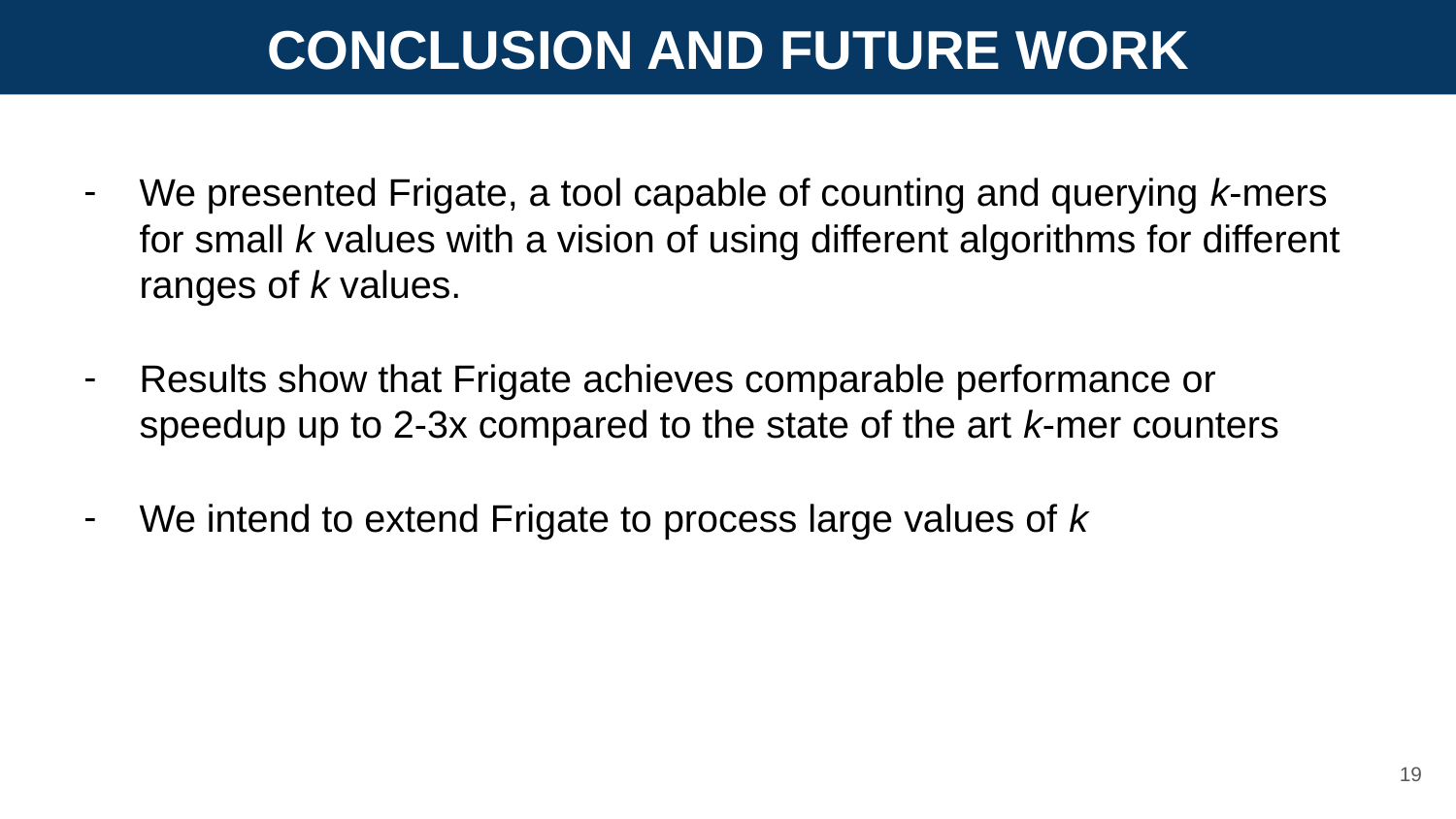

CONCLUSION AND FUTURE WORK
We presented Frigate, a tool capable of counting and querying k-mers for small k values with a vision of using different algorithms for different ranges of k values.
Results show that Frigate achieves comparable performance or speedup up to 2-3x compared to the state of the art k-mer counters
We intend to extend Frigate to process large values of k
19